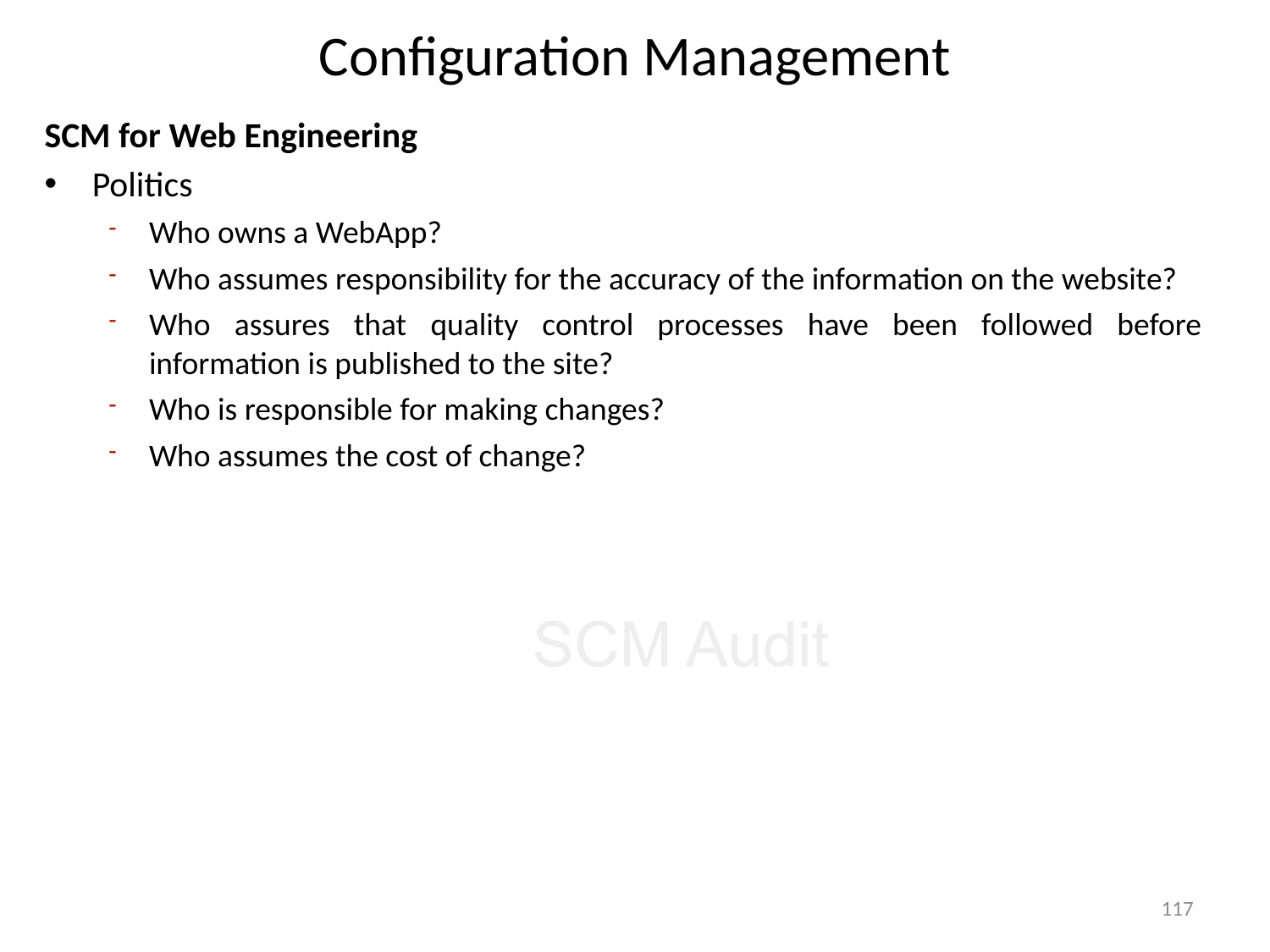

# Configuration Management
SCM for Web Engineering
Politics
Who owns a WebApp?
Who assumes responsibility for the accuracy of the information on the website?
Who assures that quality control processes have been followed before information is published to the site?
Who is responsible for making changes?
Who assumes the cost of change?

117